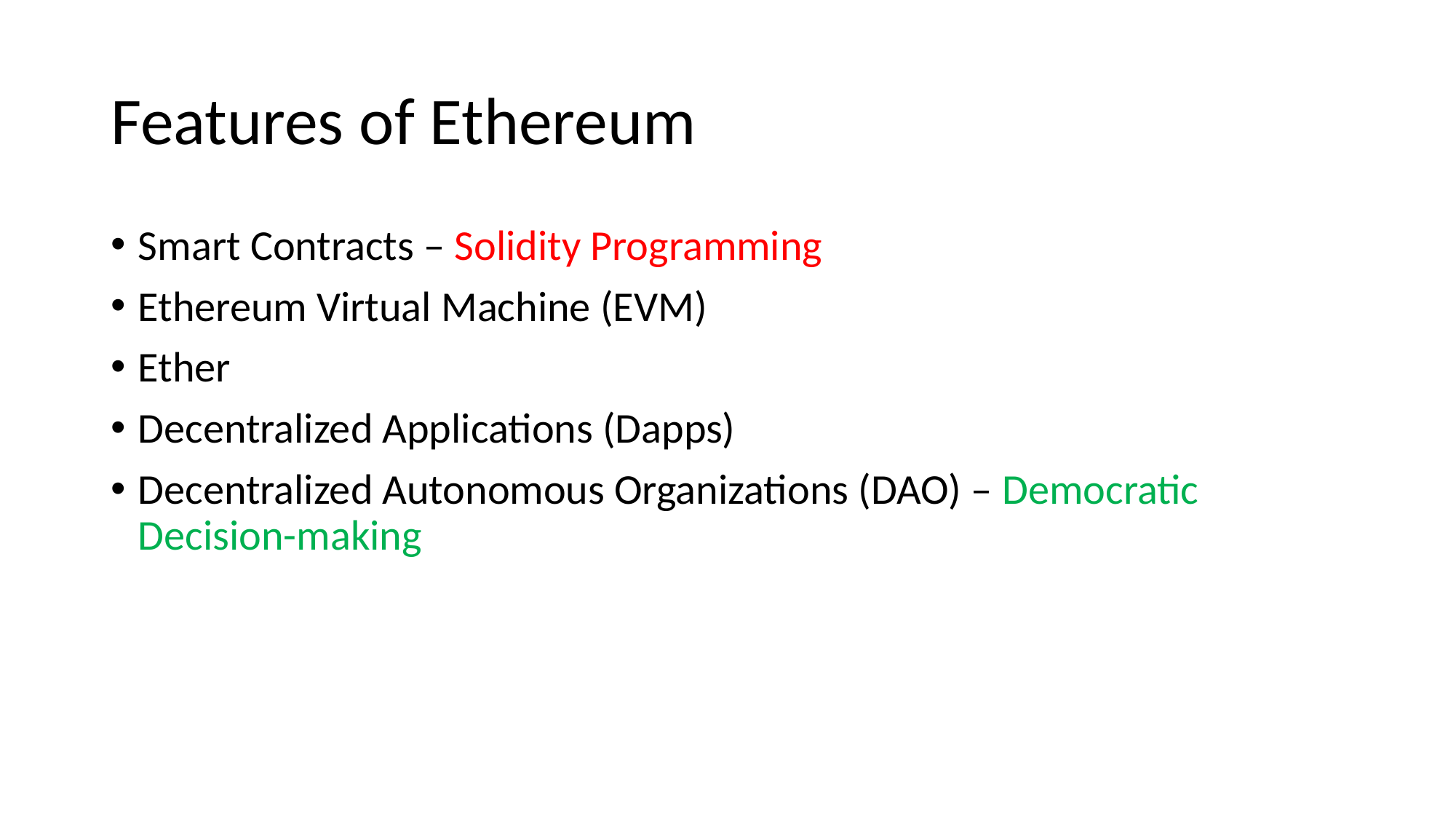

# Features of Ethereum
Smart Contracts – Solidity Programming
Ethereum Virtual Machine (EVM)
Ether
Decentralized Applications (Dapps)
Decentralized Autonomous Organizations (DAO) – Democratic Decision-making